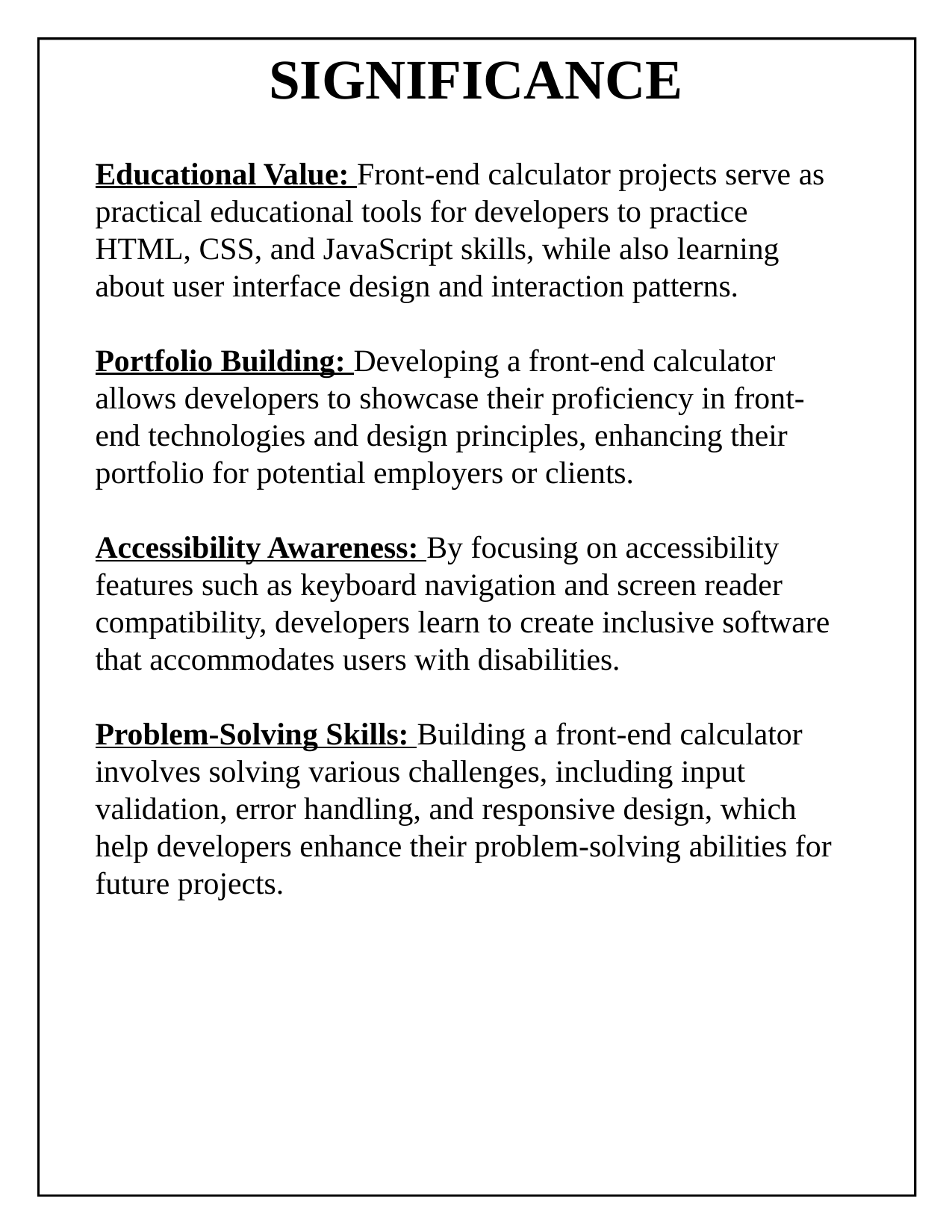

SIGNIFICANCE
Educational Value: Front-end calculator projects serve as practical educational tools for developers to practice HTML, CSS, and JavaScript skills, while also learning about user interface design and interaction patterns.

Portfolio Building: Developing a front-end calculator allows developers to showcase their proficiency in front-end technologies and design principles, enhancing their portfolio for potential employers or clients.

Accessibility Awareness: By focusing on accessibility features such as keyboard navigation and screen reader compatibility, developers learn to create inclusive software that accommodates users with disabilities.

Problem-Solving Skills: Building a front-end calculator involves solving various challenges, including input validation, error handling, and responsive design, which help developers enhance their problem-solving abilities for future projects.